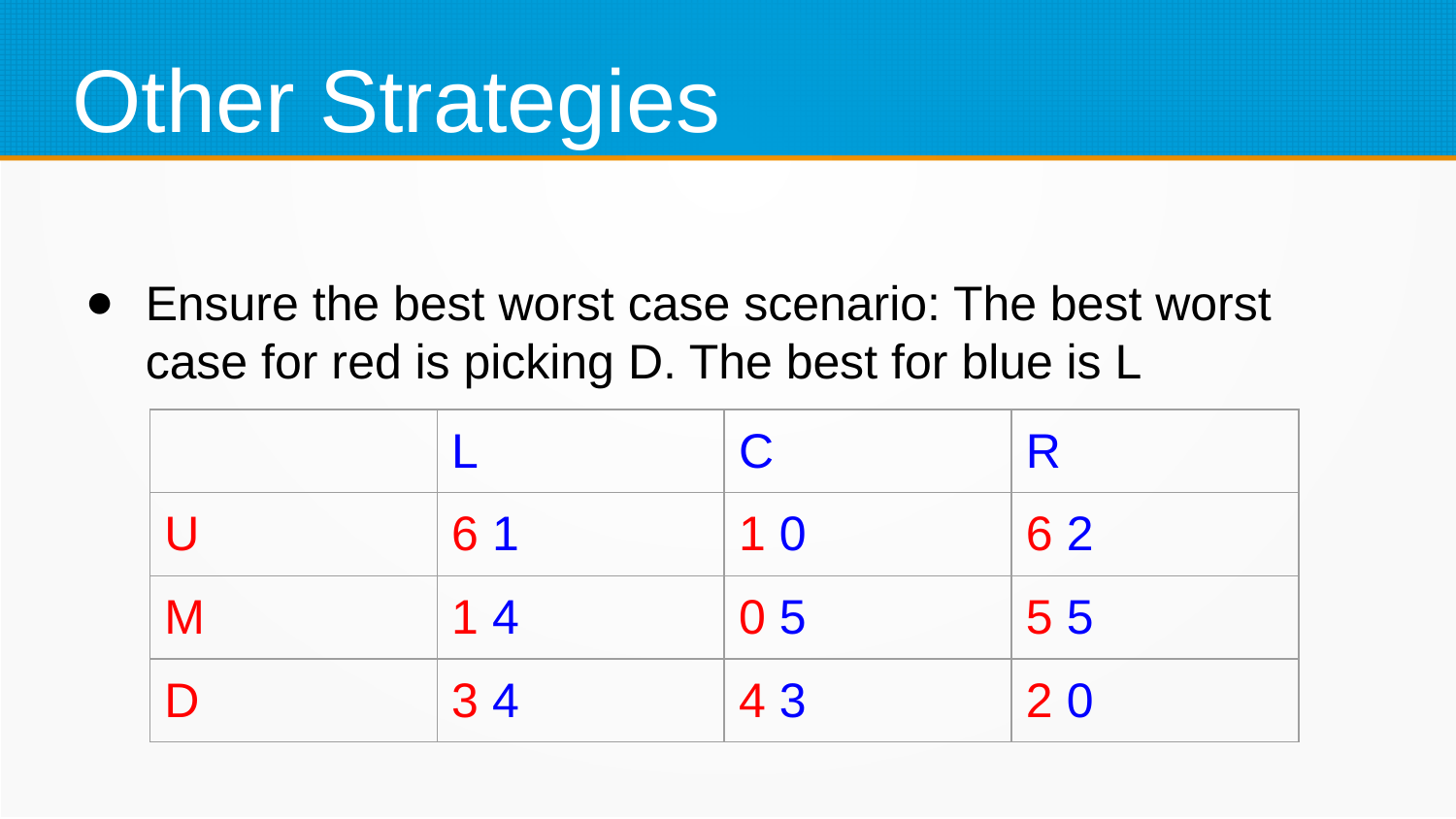

Other Strategies

Ensure the best worst case scenario: The best worst case for red is picking D. The best for blue is L
|  | L | C | R |
| --- | --- | --- | --- |
| U | 6 1 | 1 0 | 6 2 |
| M | 1 4 | 0 5 | 5 5 |
| D | 3 4 | 4 3 | 2 0 |